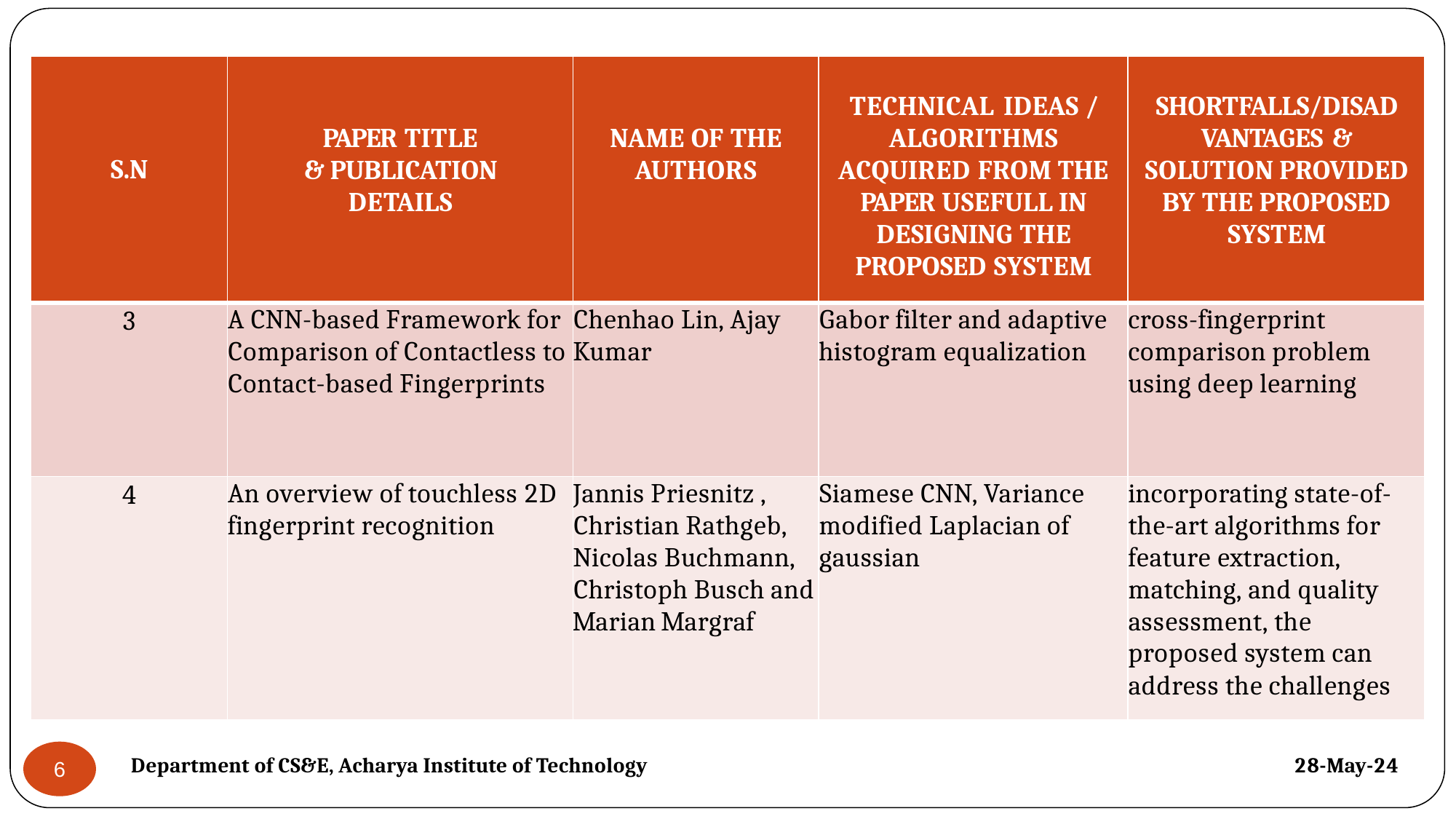

| S.N | PAPER TITLE & PUBLICATION DETAILS | NAME OF THE AUTHORS | TECHNICAL IDEAS / ALGORITHMS ACQUIRED FROM THE PAPER USEFULL IN DESIGNING THE PROPOSED SYSTEM | SHORTFALLS/DISAD VANTAGES & SOLUTION PROVIDED BY THE PROPOSED SYSTEM |
| --- | --- | --- | --- | --- |
| 3 | A CNN-based Framework for Comparison of Contactless to Contact-based Fingerprints | Chenhao Lin, Ajay Kumar | Gabor filter and adaptive histogram equalization | cross-fingerprint comparison problem using deep learning |
| 4 | An overview of touchless 2D fingerprint recognition | Jannis Priesnitz , Christian Rathgeb, Nicolas Buchmann, Christoph Busch and Marian Margraf | Siamese CNN, Variance modified Laplacian of gaussian | incorporating state-of-the-art algorithms for feature extraction, matching, and quality assessment, the proposed system can address the challenges |
Department of CS&E, Acharya Institute of Technology
6
28-May-24